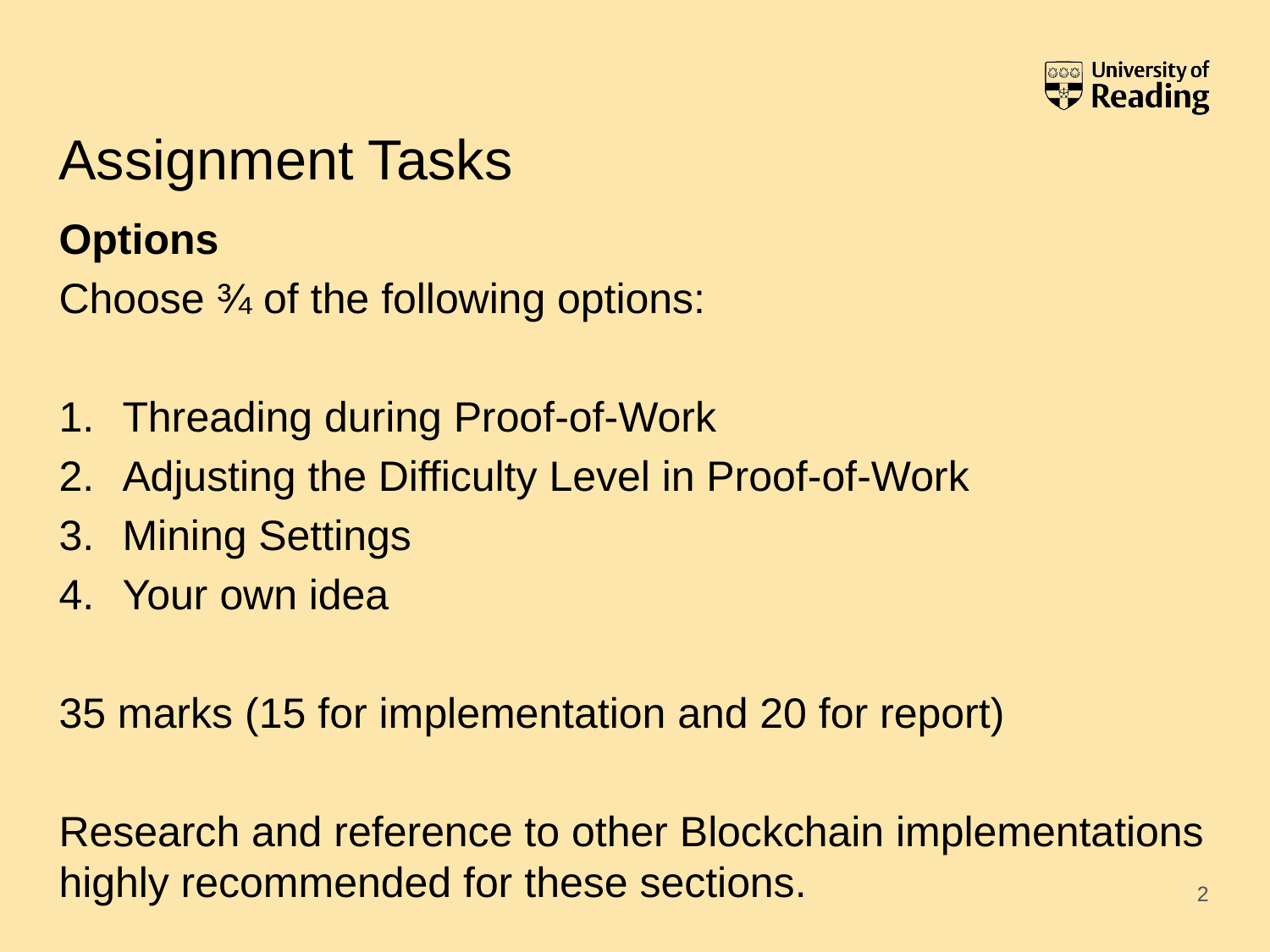

# Assignment Tasks
Options
Choose ¾ of the following options:

Threading during Proof-of-Work
Adjusting the Difficulty Level in Proof-of-Work
Mining Settings
Your own idea

35 marks (15 for implementation and 20 for report)

Research and reference to other Blockchain implementations highly recommended for these sections.
2